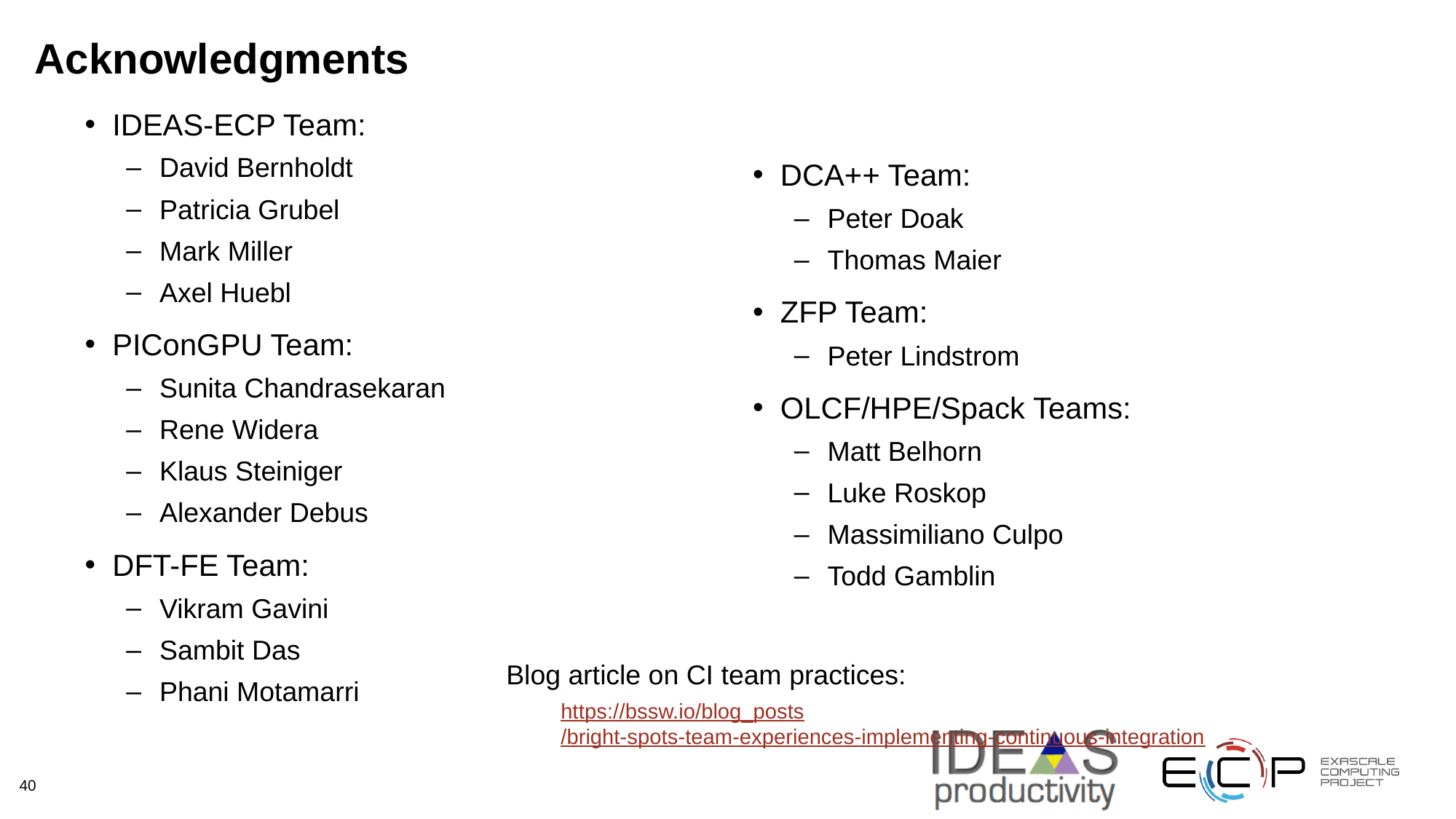

# Acknowledgments
IDEAS-ECP Team:
David Bernholdt
Patricia Grubel
Mark Miller
Axel Huebl
PIConGPU Team:
Sunita Chandrasekaran
Rene Widera
Klaus Steiniger
Alexander Debus
DFT-FE Team:
Vikram Gavini
Sambit Das
Phani Motamarri

DCA++ Team:
Peter Doak
Thomas Maier
ZFP Team:
Peter Lindstrom
OLCF/HPE/Spack Teams:
Matt Belhorn
Luke Roskop
Massimiliano Culpo
Todd Gamblin

Blog article on CI team practices:

https://bssw.io/blog_posts/bright-spots-team-experiences-implementing-continuous-integration